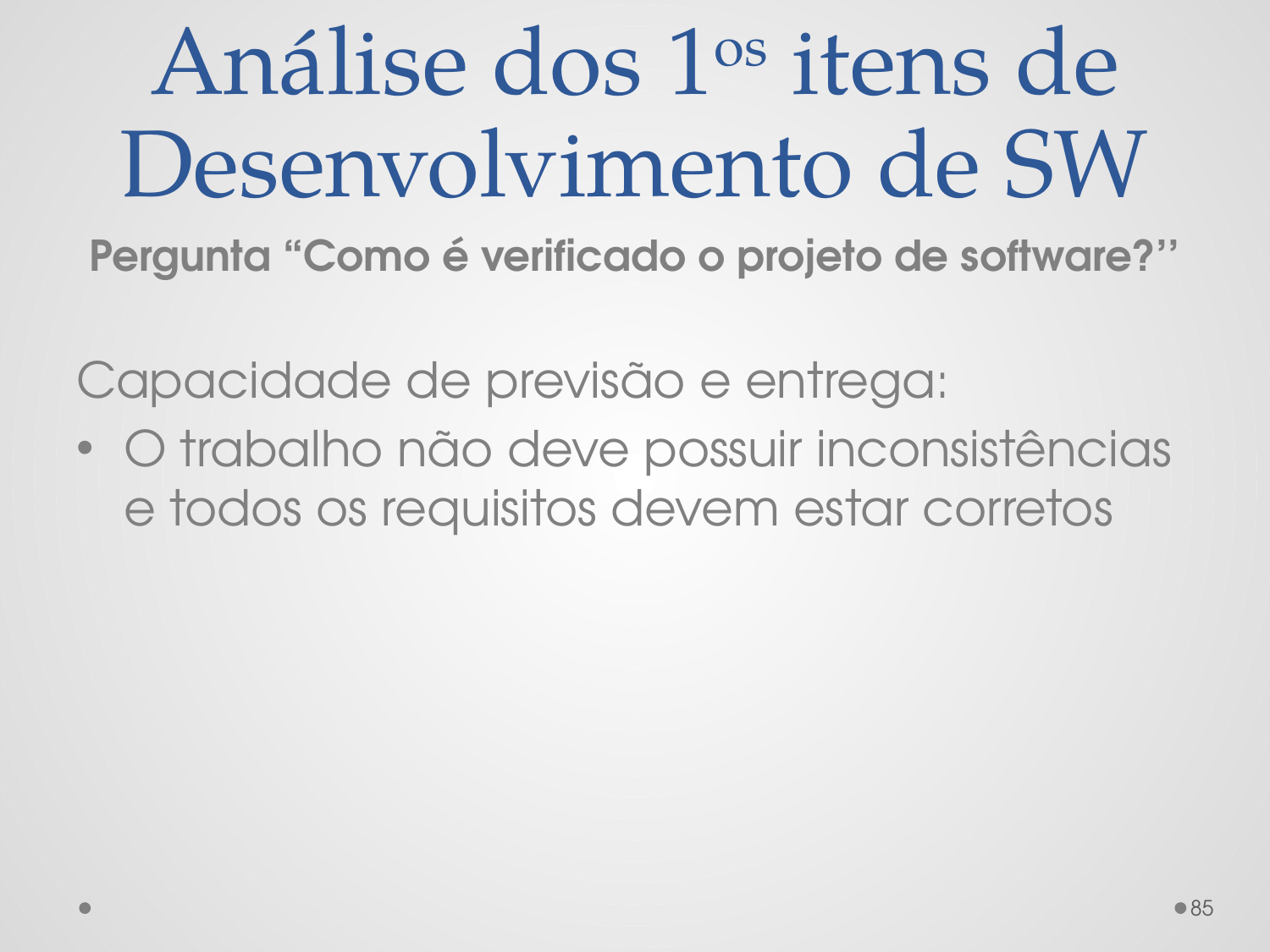

# Análise dos 1os itens de Desenvolvimento de SW
Pergunta “Como é verificado o projeto de software?’’

Capacidade de previsão e entrega:
O trabalho não deve possuir inconsistências e todos os requisitos devem estar corretos
85